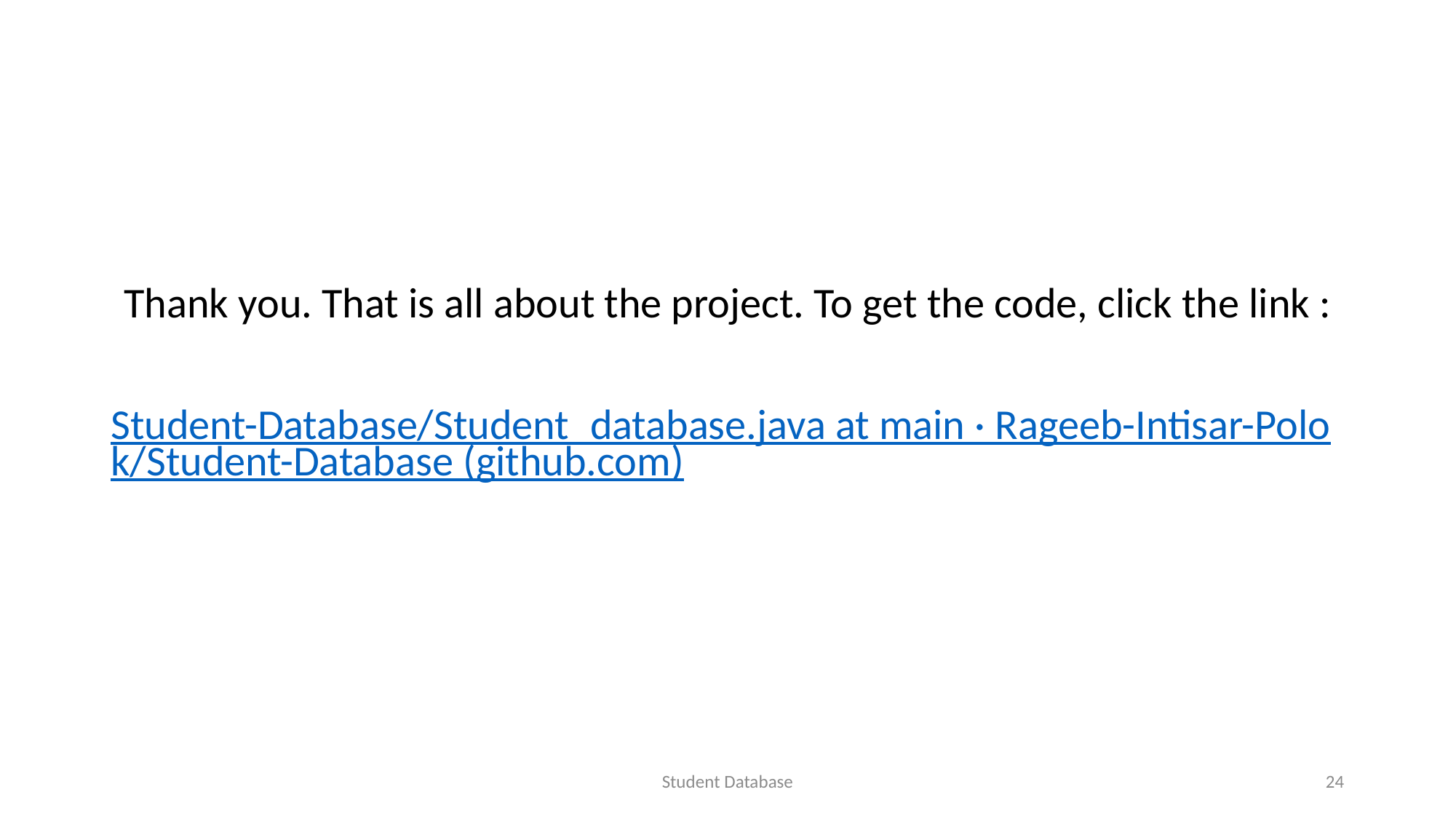

Thank you. That is all about the project. To get the code, click the link :

Student-Database/Student_database.java at main · Rageeb-Intisar-Polok/Student-Database (github.com)
Student Database
24